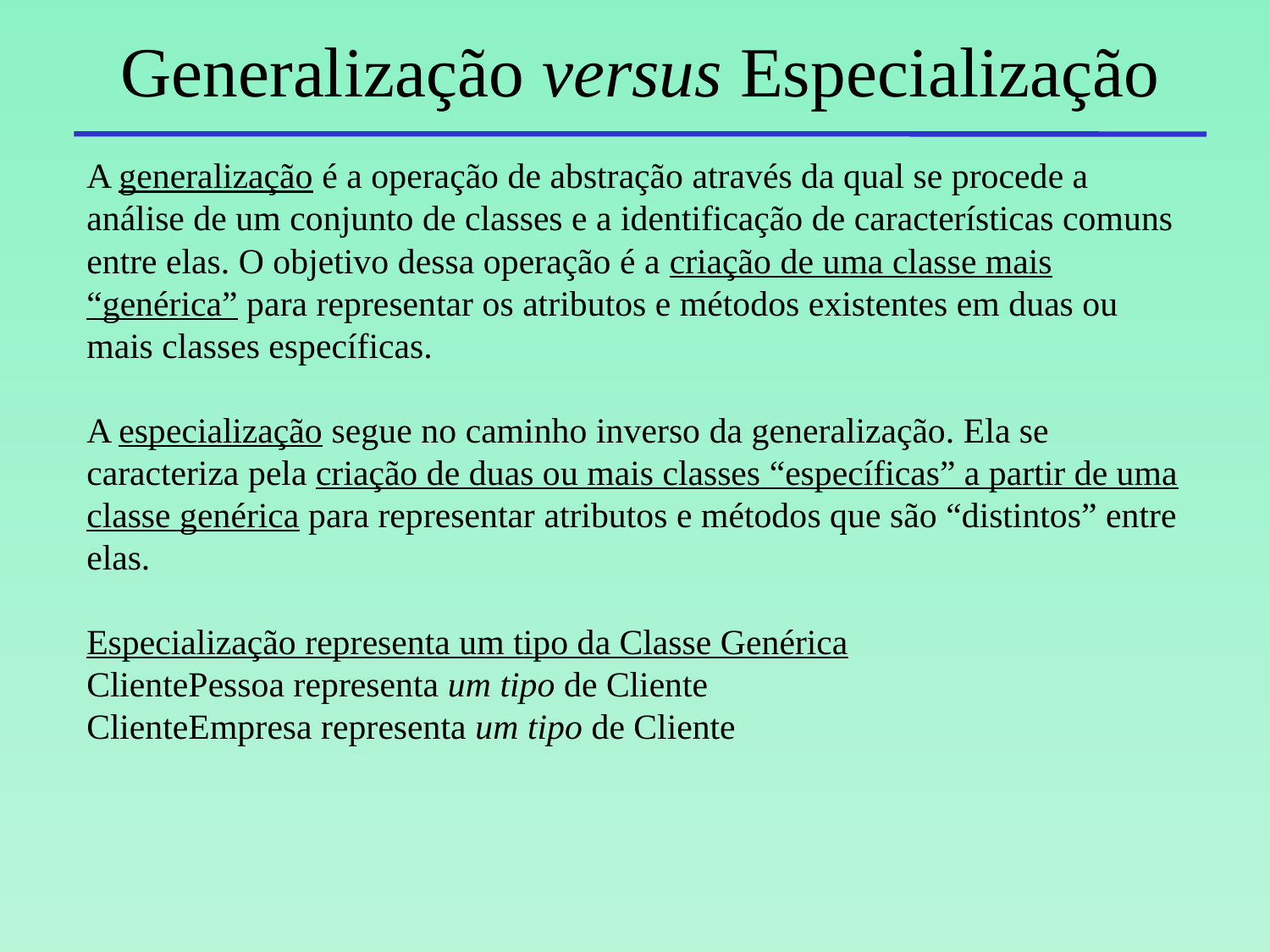

# Generalização versus Especialização

A generalização é a operação de abstração através da qual se procede a análise de um conjunto de classes e a identificação de características comuns entre elas. O objetivo dessa operação é a criação de uma classe mais “genérica” para representar os atributos e métodos existentes em duas ou mais classes específicas.

A especialização segue no caminho inverso da generalização. Ela se caracteriza pela criação de duas ou mais classes “específicas” a partir de uma classe genérica para representar atributos e métodos que são “distintos” entre elas.

Especialização representa um tipo da Classe Genérica
ClientePessoa representa um tipo de Cliente
ClienteEmpresa representa um tipo de Cliente